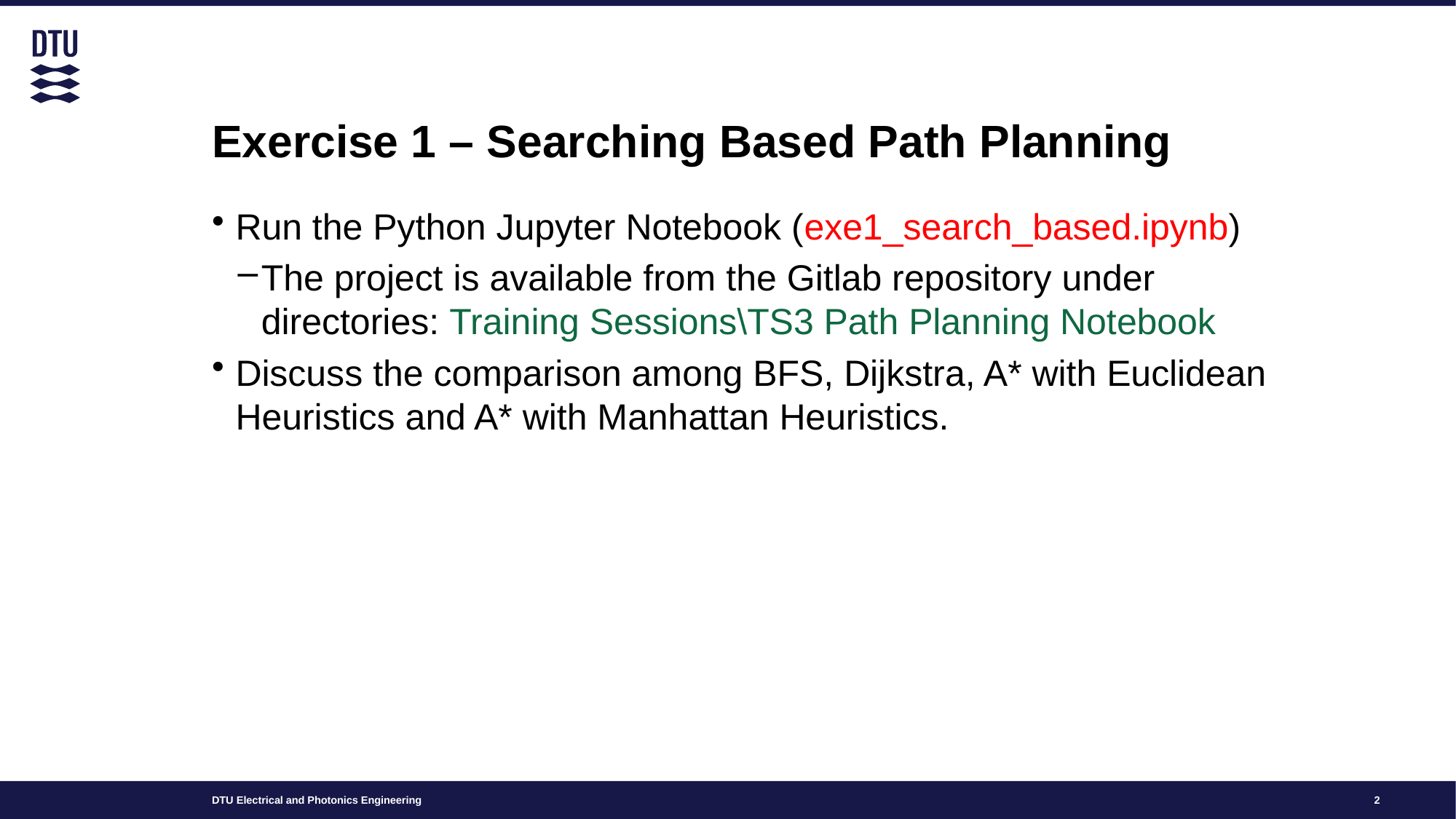

# Exercise 1 – Searching Based Path Planning
Run the Python Jupyter Notebook (exe1_search_based.ipynb)
The project is available from the Gitlab repository under directories: Training Sessions\TS3 Path Planning Notebook
Discuss the comparison among BFS, Dijkstra, A* with Euclidean Heuristics and A* with Manhattan Heuristics.

2